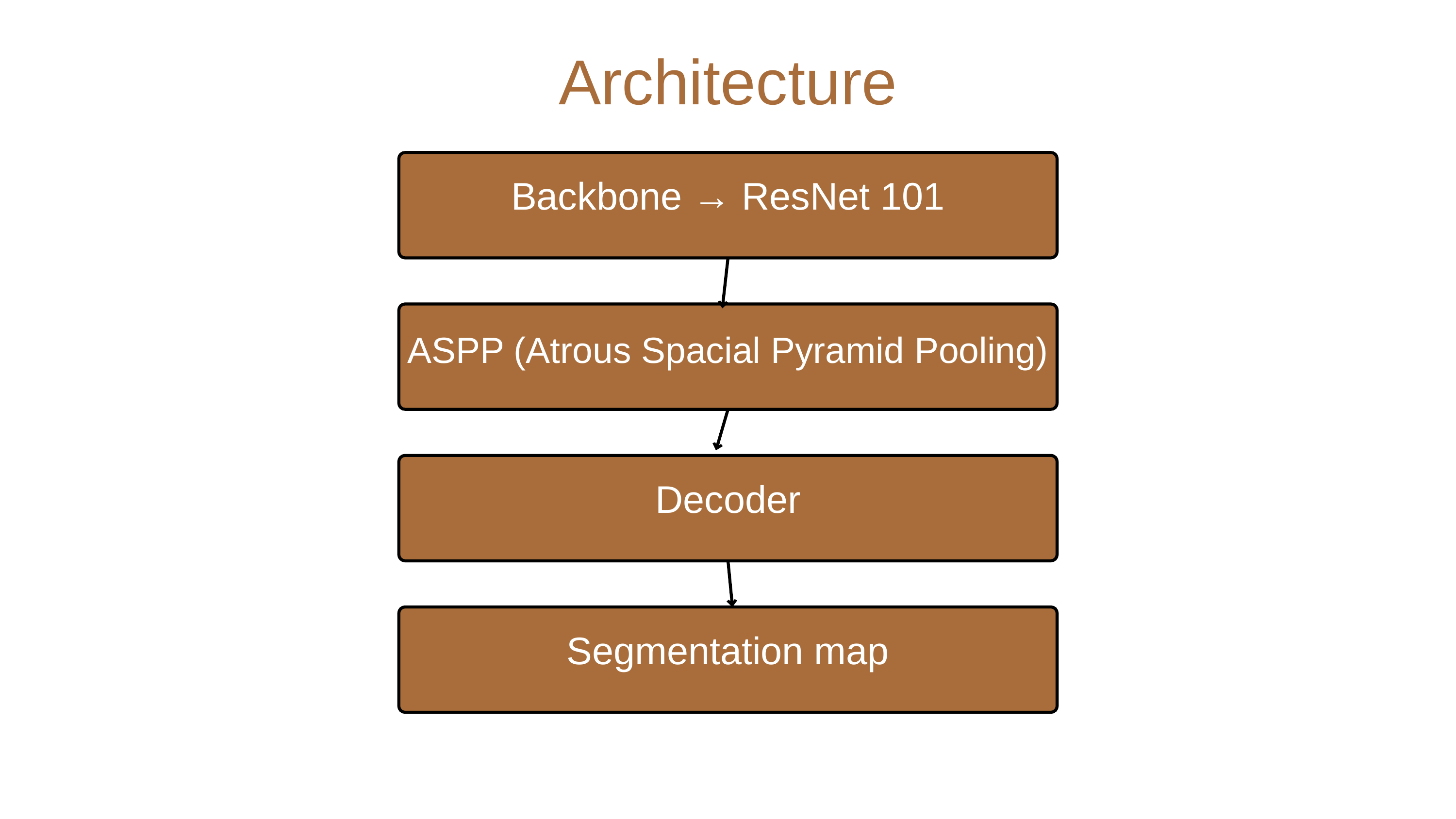

Architecture

Backbone → ResNet 101

ASPP (Atrous Spacial Pyramid Pooling)

Decoder

Segmentation map